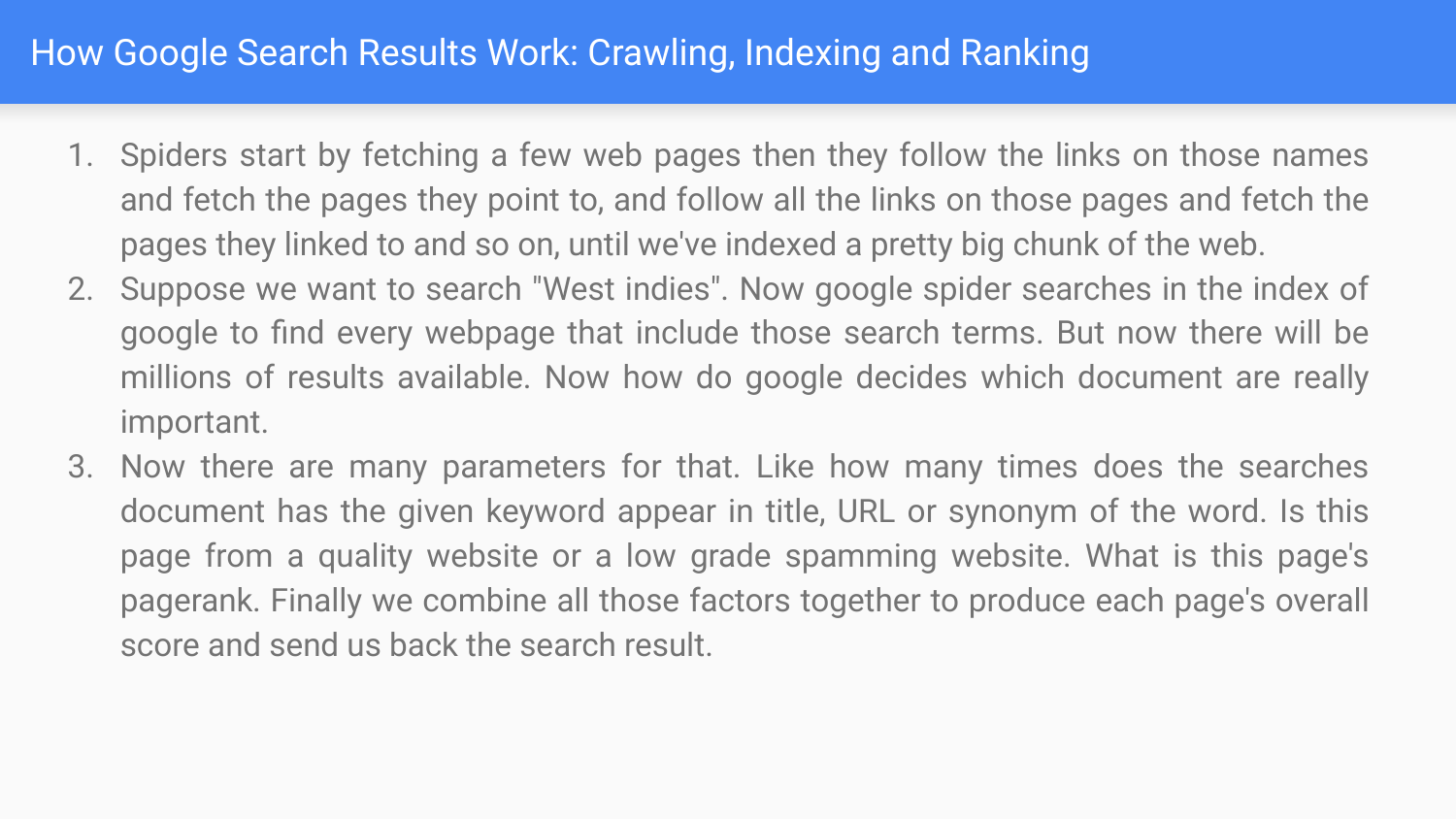

# How Google Search Results Work: Crawling, Indexing and Ranking
Spiders start by fetching a few web pages then they follow the links on those names and fetch the pages they point to, and follow all the links on those pages and fetch the pages they linked to and so on, until we've indexed a pretty big chunk of the web.
Suppose we want to search "West indies". Now google spider searches in the index of google to find every webpage that include those search terms. But now there will be millions of results available. Now how do google decides which document are really important.
Now there are many parameters for that. Like how many times does the searches document has the given keyword appear in title, URL or synonym of the word. Is this page from a quality website or a low grade spamming website. What is this page's pagerank. Finally we combine all those factors together to produce each page's overall score and send us back the search result.